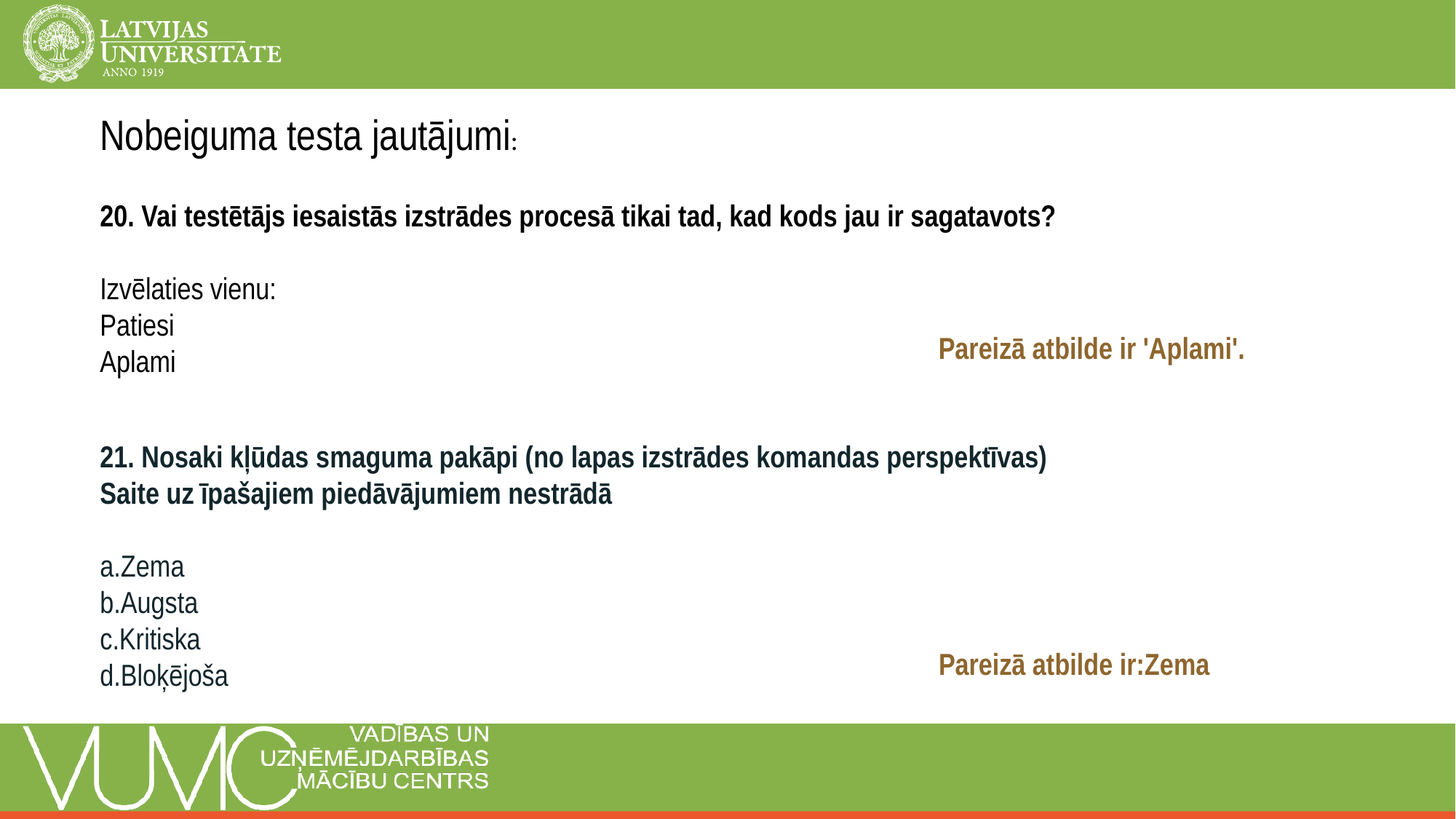

Nobeiguma testa jautājumi:
20. Vai testētājs iesaistās izstrādes procesā tikai tad, kad kods jau ir sagatavots?

Izvēlaties vienu:
Patiesi
Aplami
Pareizā atbilde ir 'Aplami'.
21. Nosaki kļūdas smaguma pakāpi (no lapas izstrādes komandas perspektīvas)
Saite uz īpašajiem piedāvājumiem nestrādā

a.Zema
b.Augsta
c.Kritiska
d.Bloķējoša
Pareizā atbilde ir:Zema